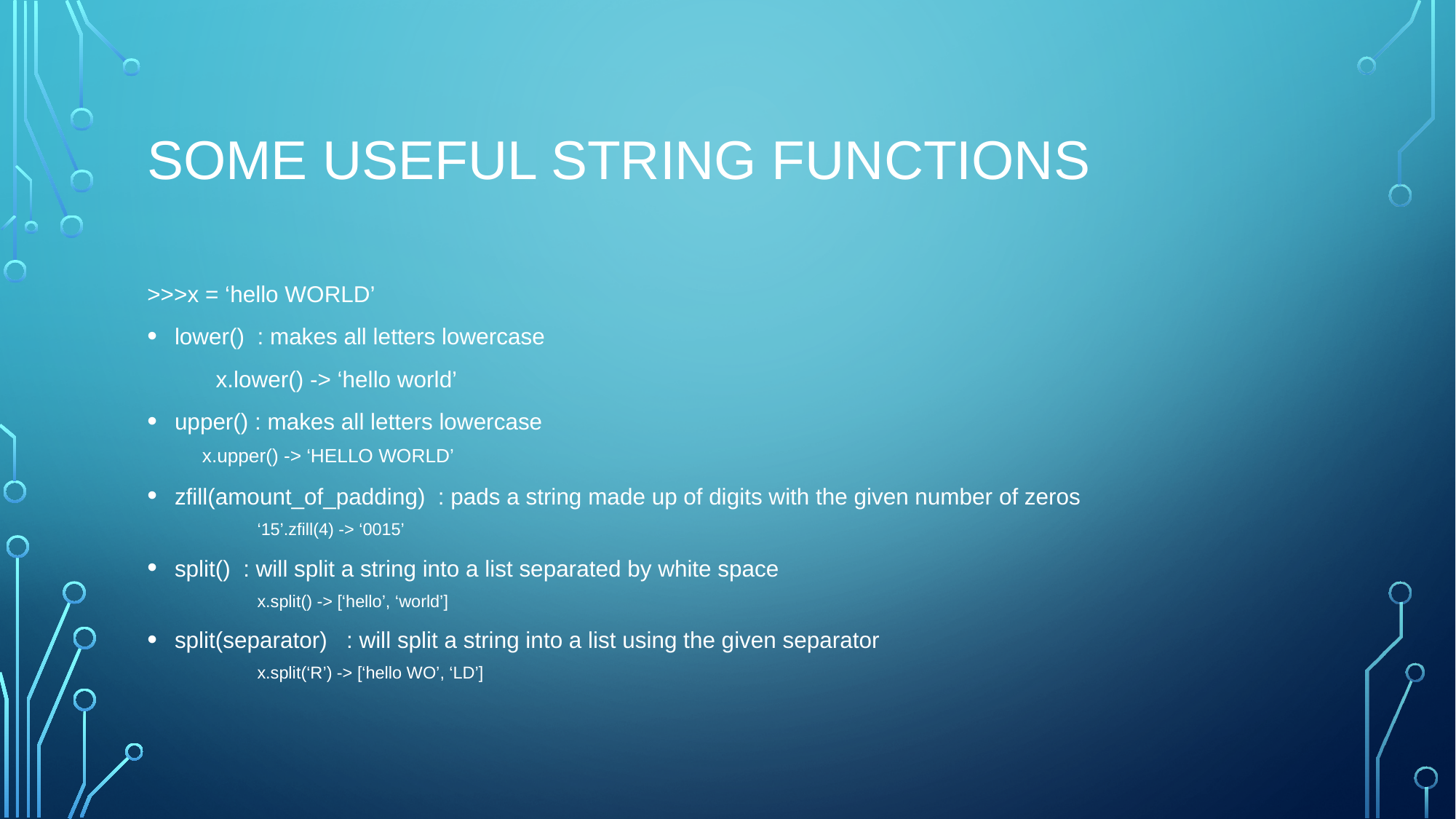

# Some useful string functions
>>>x = ‘hello WORLD’
lower()  : makes all letters lowercase
	x.lower() -> ‘hello world’
upper() : makes all letters lowercase
	x.upper() -> ‘HELLO WORLD’
zfill(amount_of_padding)  : pads a string made up of digits with the given number of zeros
‘15’.zfill(4) -> ‘0015’
split()  : will split a string into a list separated by white space
x.split() -> [‘hello’, ‘world’]
split(separator)   : will split a string into a list using the given separator
x.split(‘R’) -> [‘hello WO’, ‘LD’]